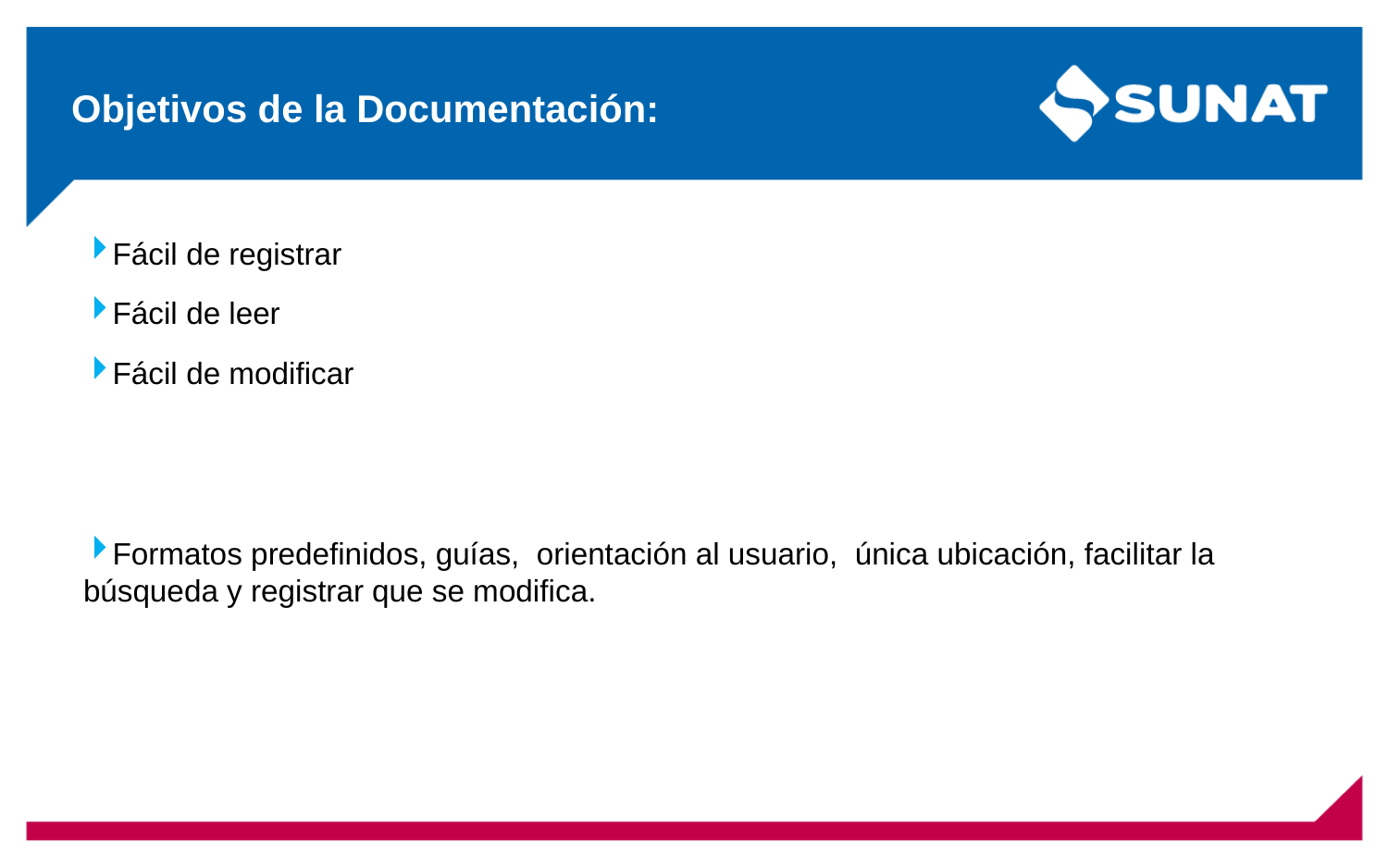

# Objetivos de la Documentación:
Fácil de registrar
Fácil de leer
Fácil de modificar

Formatos predefinidos, guías,  orientación al usuario,  única ubicación, facilitar la búsqueda y registrar que se modifica.